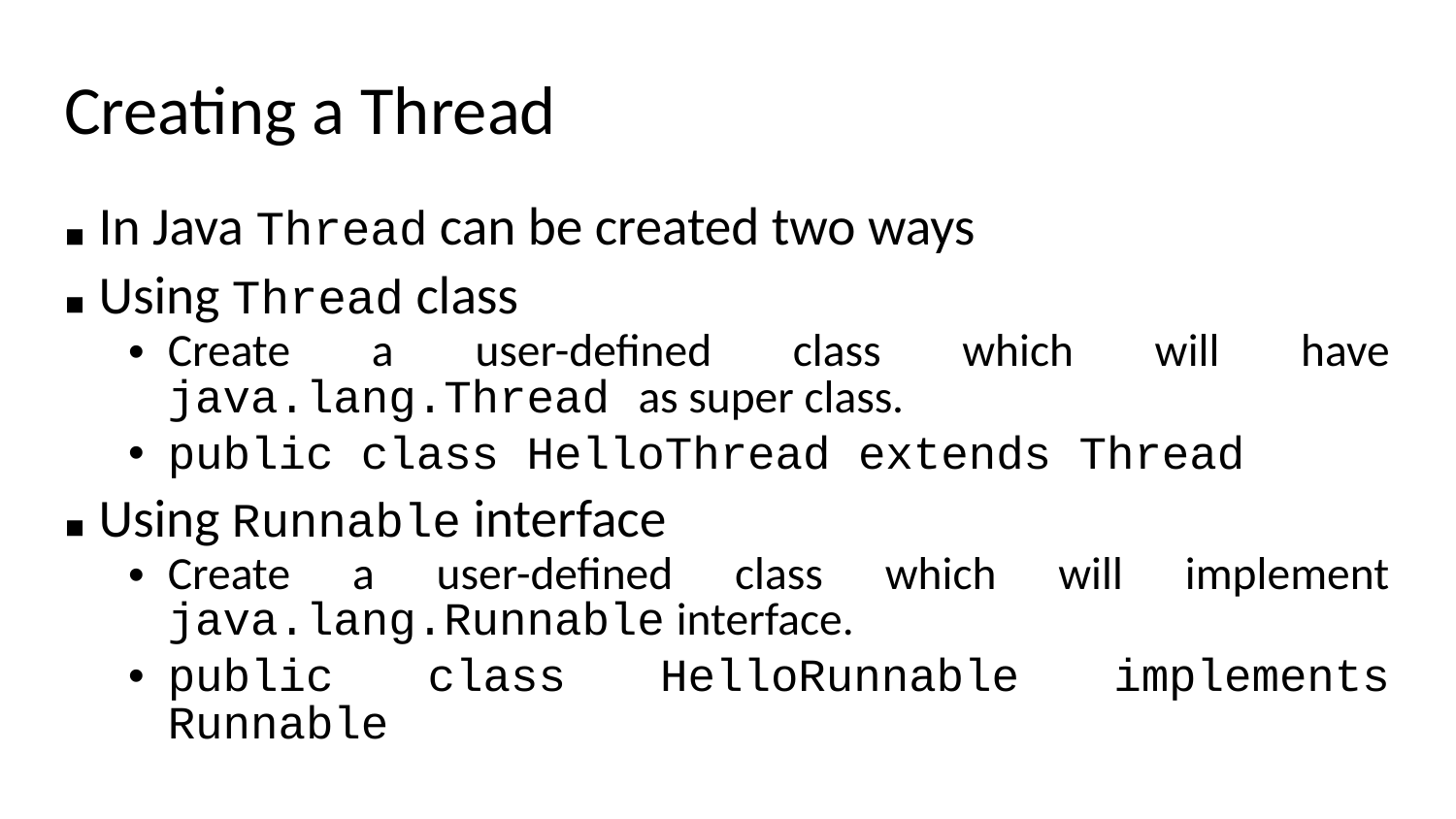

# Creating a Thread
In Java Thread can be created two ways
Using Thread class
Create a user-defined class which will have java.lang.Thread as super class.
public class HelloThread extends Thread
Using Runnable interface
Create a user-defined class which will implement java.lang.Runnable interface.
public class HelloRunnable implements Runnable